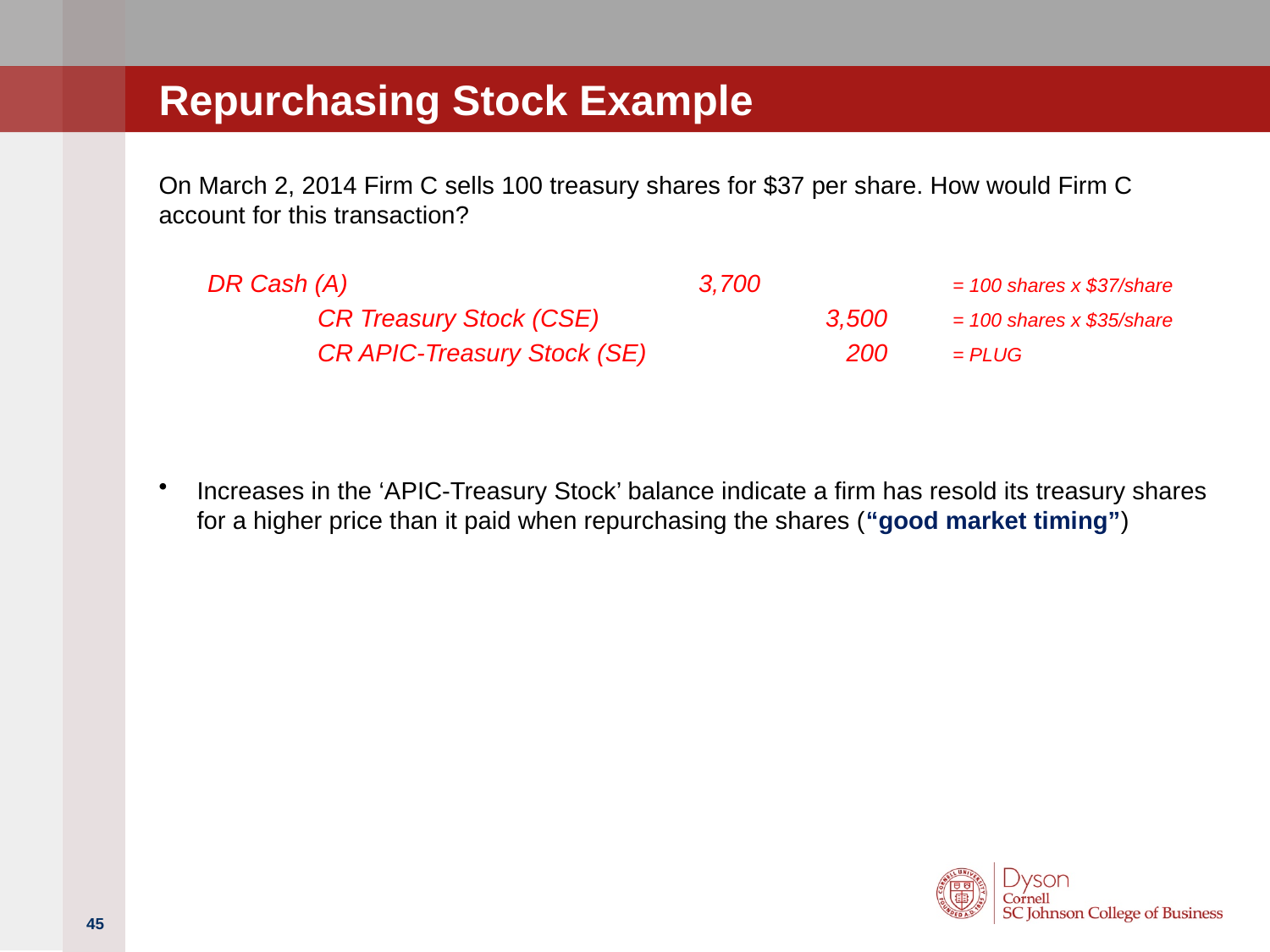

# Repurchasing Stock Example
On March 2, 2014 Firm C sells 100 treasury shares for $37 per share. How would Firm C account for this transaction?

       DR Cash (A)		  	3,700		= 100 shares x $37/share
		CR Treasury Stock (CSE)      	          	3,500        	= 100 shares x $35/share
		CR APIC-Treasury Stock (SE)	  	   200        	= PLUG

Increases in the ‘APIC-Treasury Stock’ balance indicate a firm has resold its treasury shares for a higher price than it paid when repurchasing the shares (“good market timing”)
45